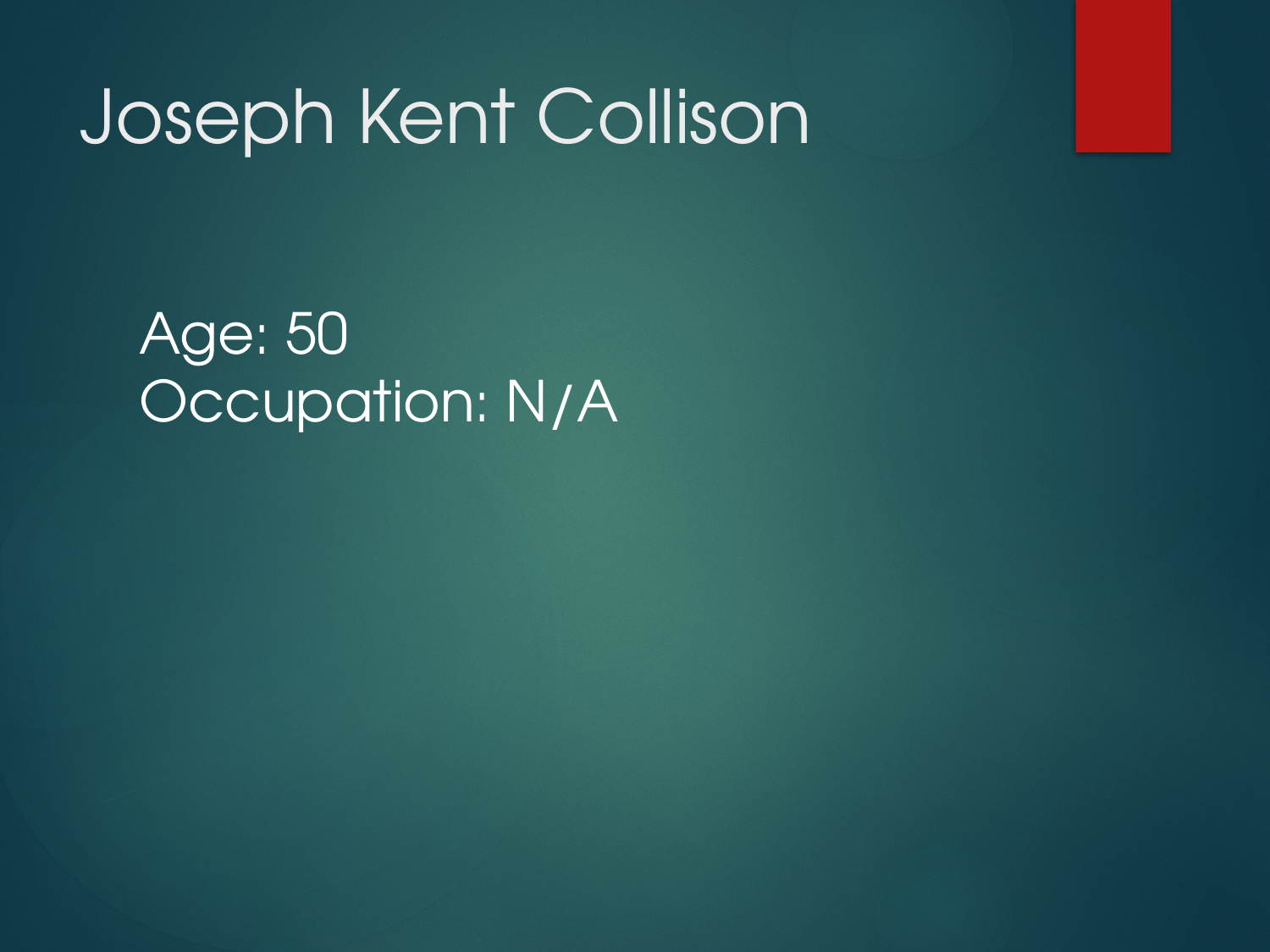

# Joseph Kent Collison

Age: 50
Occupation: N/A